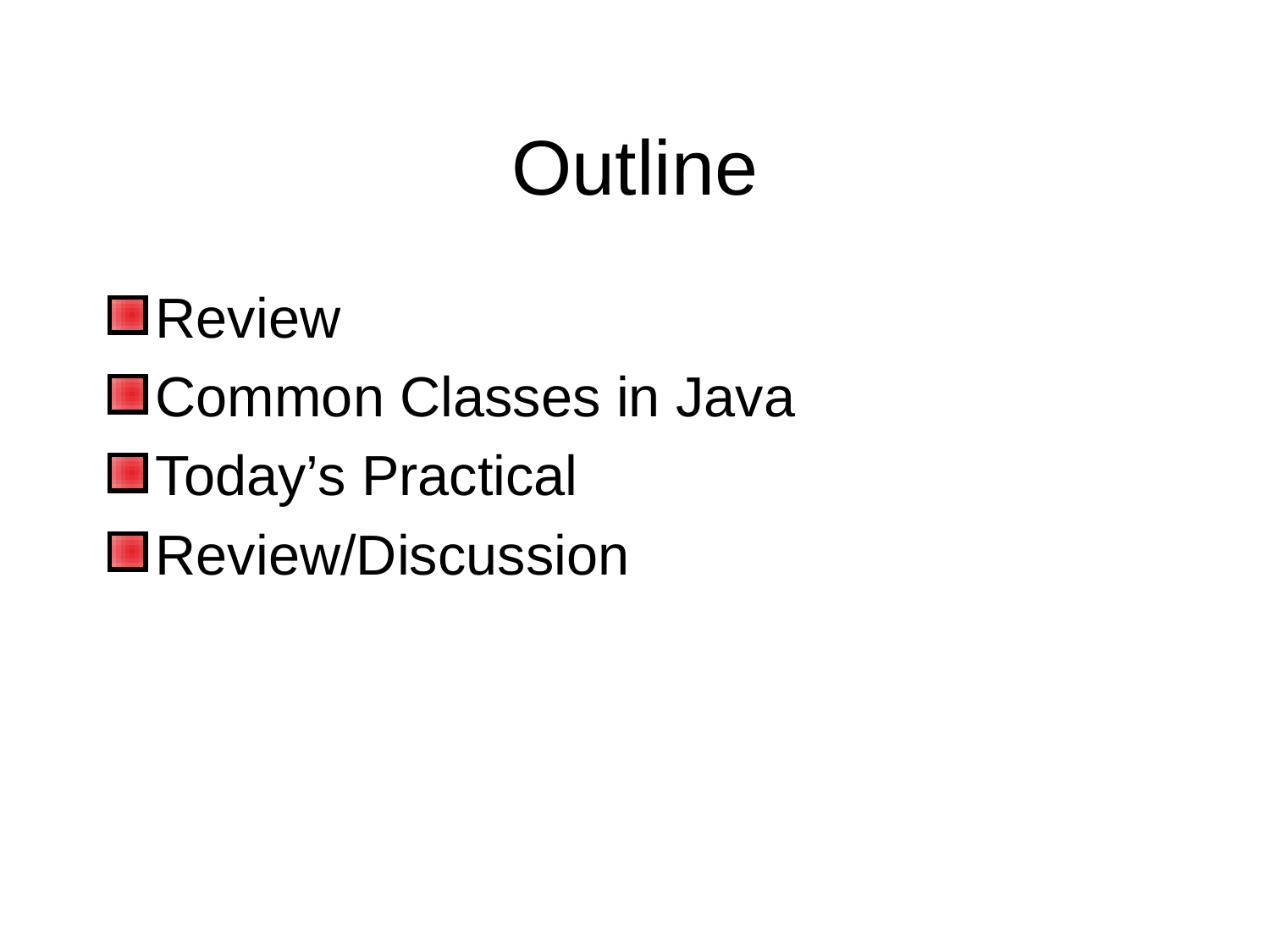

# Outline
Review
Common Classes in Java
Today’s Practical
Review/Discussion